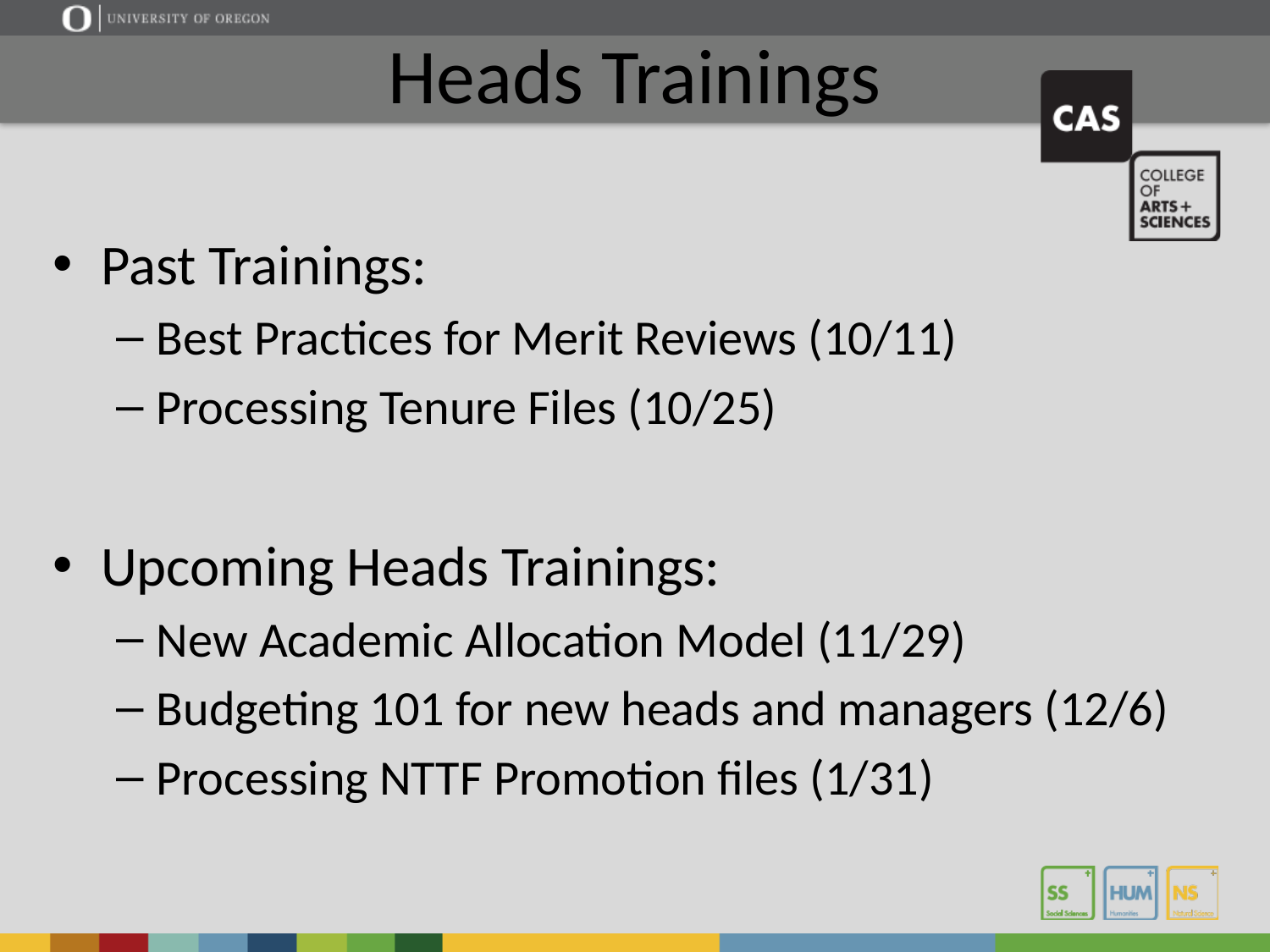

# Heads Trainings
Past Trainings:
Best Practices for Merit Reviews (10/11)
Processing Tenure Files (10/25)

Upcoming Heads Trainings:
New Academic Allocation Model (11/29)
Budgeting 101 for new heads and managers (12/6)
Processing NTTF Promotion files (1/31)